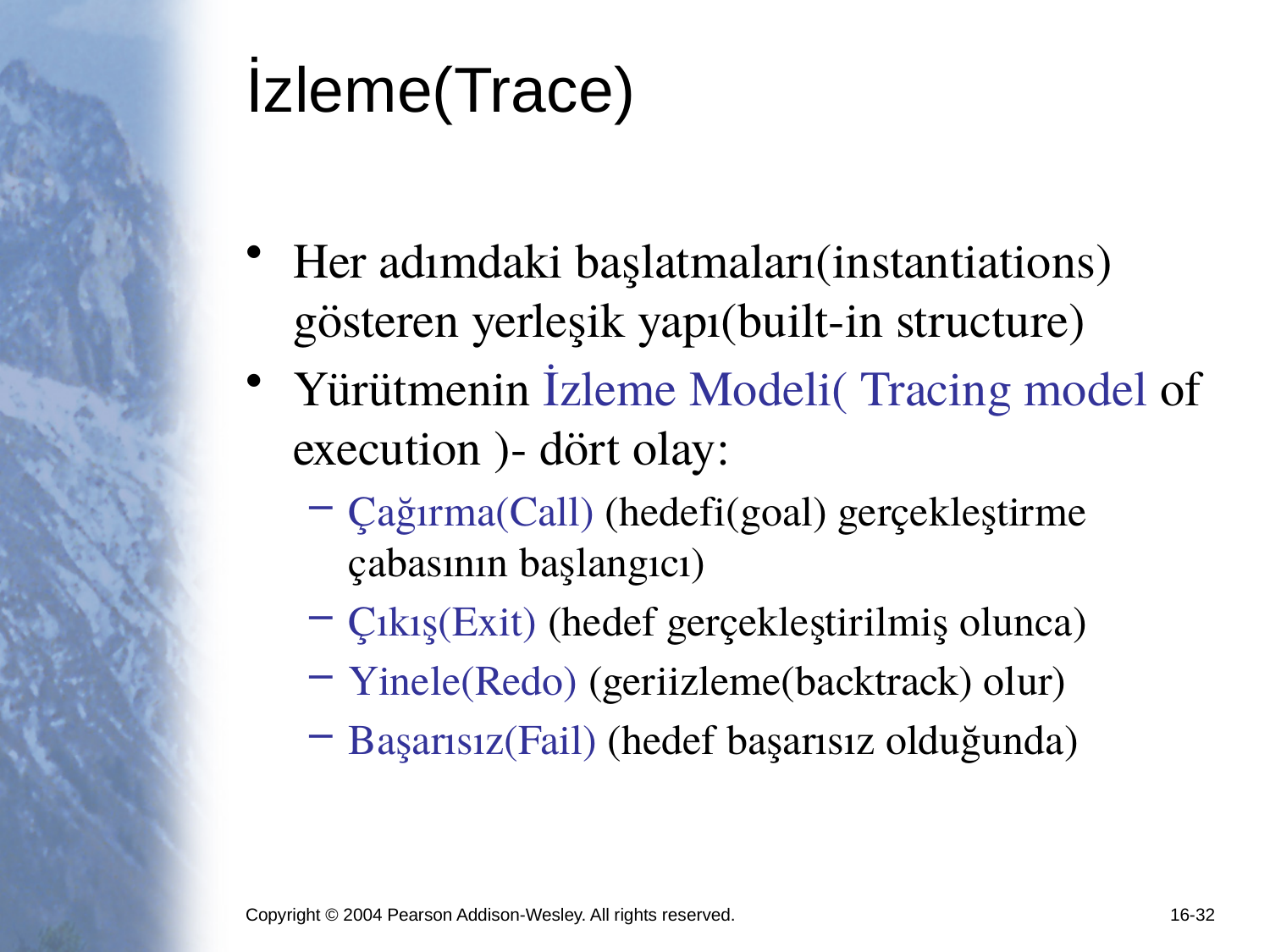

# İzleme(Trace)
Her adımdaki başlatmaları(instantiations) gösteren yerleşik yapı(built-in structure)
Yürütmenin İzleme Modeli( Tracing model of execution )- dört olay:
Çağırma(Call) (hedefi(goal) gerçekleştirme çabasının başlangıcı)
Çıkış(Exit) (hedef gerçekleştirilmiş olunca)
Yinele(Redo) (geriizleme(backtrack) olur)
Başarısız(Fail) (hedef başarısız olduğunda)
Copyright © 2004 Pearson Addison-Wesley. All rights reserved.
16-32